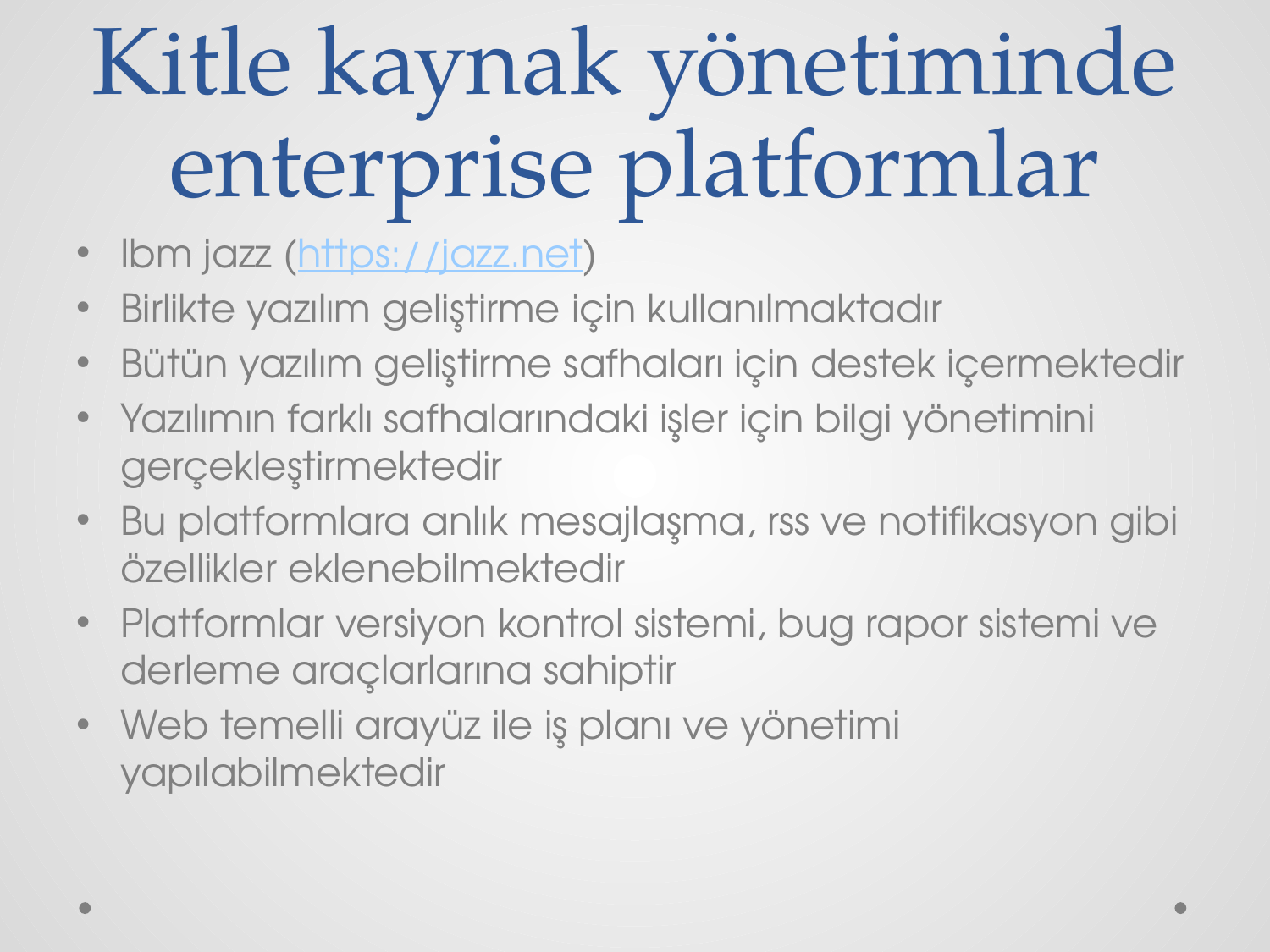

# Kitle kaynak yönetiminde enterprise platformlar
Ibm jazz (https://jazz.net)
Birlikte yazılım geliştirme için kullanılmaktadır
Bütün yazılım geliştirme safhaları için destek içermektedir
Yazılımın farklı safhalarındaki işler için bilgi yönetimini gerçekleştirmektedir
Bu platformlara anlık mesajlaşma, rss ve notifikasyon gibi özellikler eklenebilmektedir
Platformlar versiyon kontrol sistemi, bug rapor sistemi ve derleme araçlarlarına sahiptir
Web temelli arayüz ile iş planı ve yönetimi yapılabilmektedir